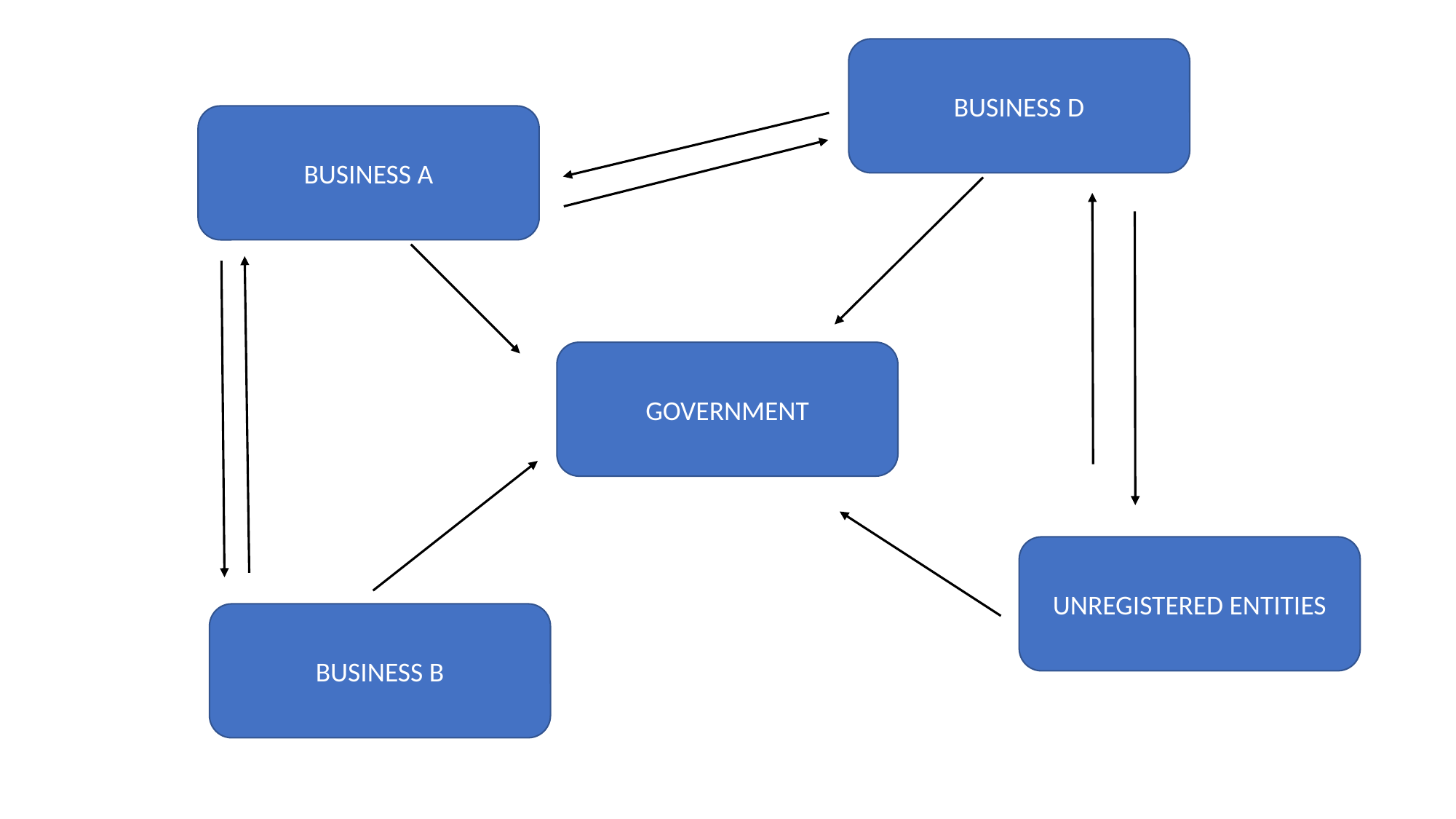

BUSINESS D
BUSINESS A
GOVERNMENT
UNREGISTERED ENTITIES
BUSINESS B